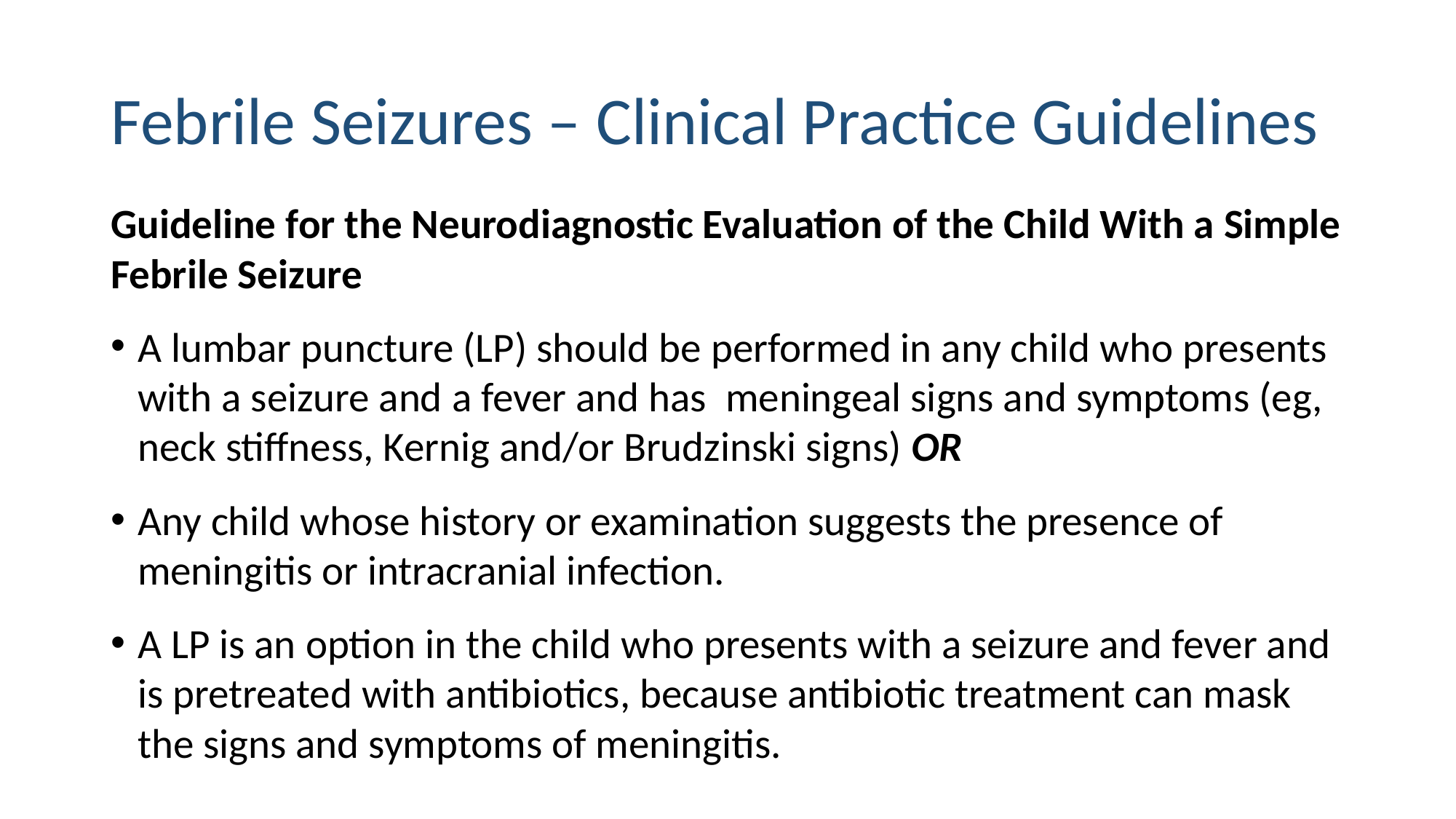

# Febrile Seizures – Clinical Practice Guidelines
Guideline for the Neurodiagnostic Evaluation of the Child With a Simple Febrile Seizure
A lumbar puncture (LP) should be performed in any child who presents with a seizure and a fever and has  meningeal signs and symptoms (eg, neck stiffness, Kernig and/or Brudzinski signs) OR
Any child whose history or examination suggests the presence of meningitis or intracranial infection.
A LP is an option in the child who presents with a seizure and fever and is pretreated with antibiotics, because antibiotic treatment can mask the signs and symptoms of meningitis.